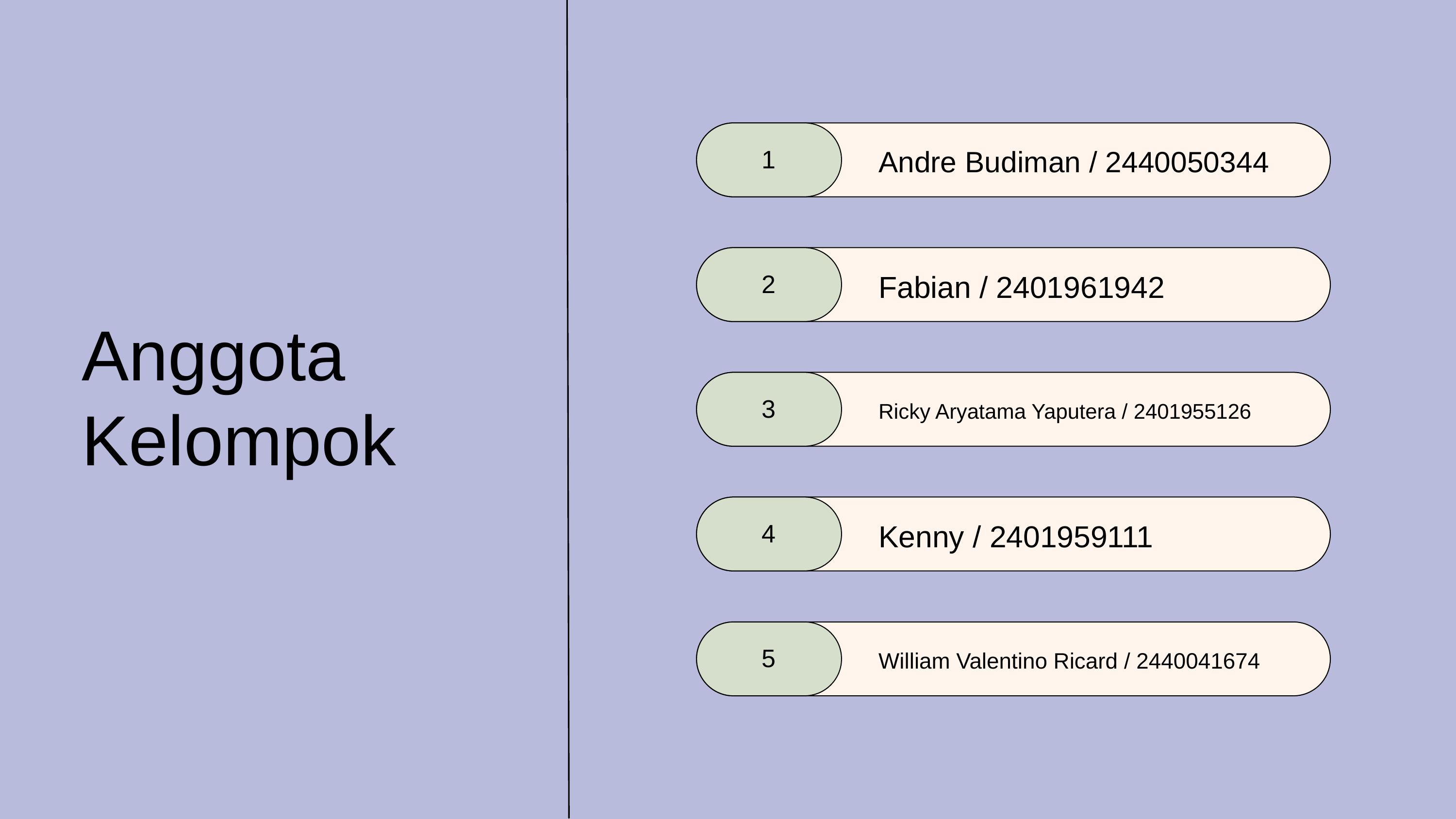

Andre Budiman / 2440050344
1

Fabian / 2401961942
2
Anggota Kelompok

3
Ricky Aryatama Yaputera / 2401955126

Kenny / 2401959111
4

5
William Valentino Ricard / 2440041674